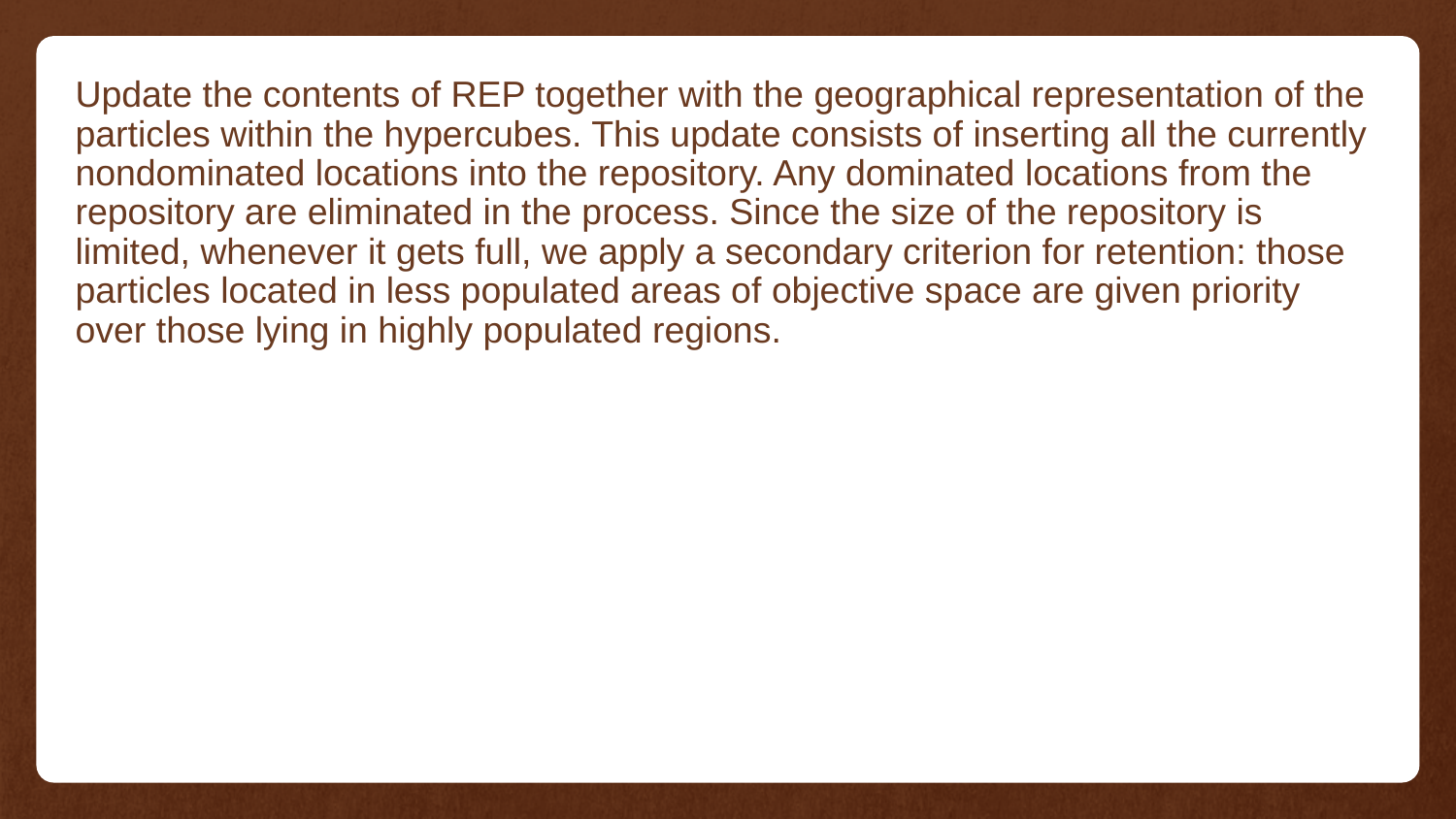

Update the contents of REP together with the geographical representation of the particles within the hypercubes. This update consists of inserting all the currently nondominated locations into the repository. Any dominated locations from the repository are eliminated in the process. Since the size of the repository is limited, whenever it gets full, we apply a secondary criterion for retention: those particles located in less populated areas of objective space are given priority over those lying in highly populated regions.